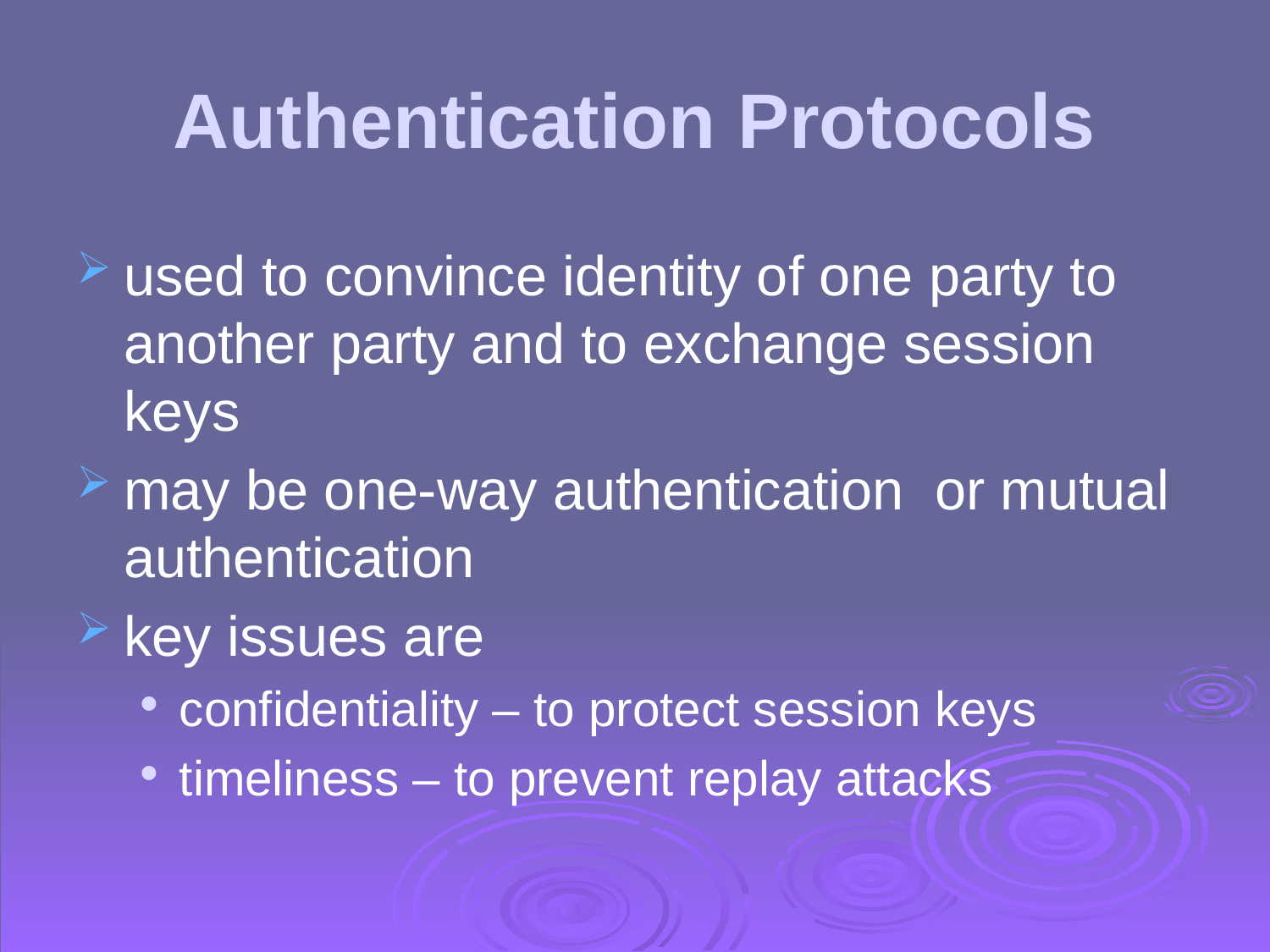

# Authentication Protocols
used to convince identity of one party to another party and to exchange session keys
may be one-way authentication  or mutual authentication
key issues are
confidentiality – to protect session keys
timeliness – to prevent replay attacks